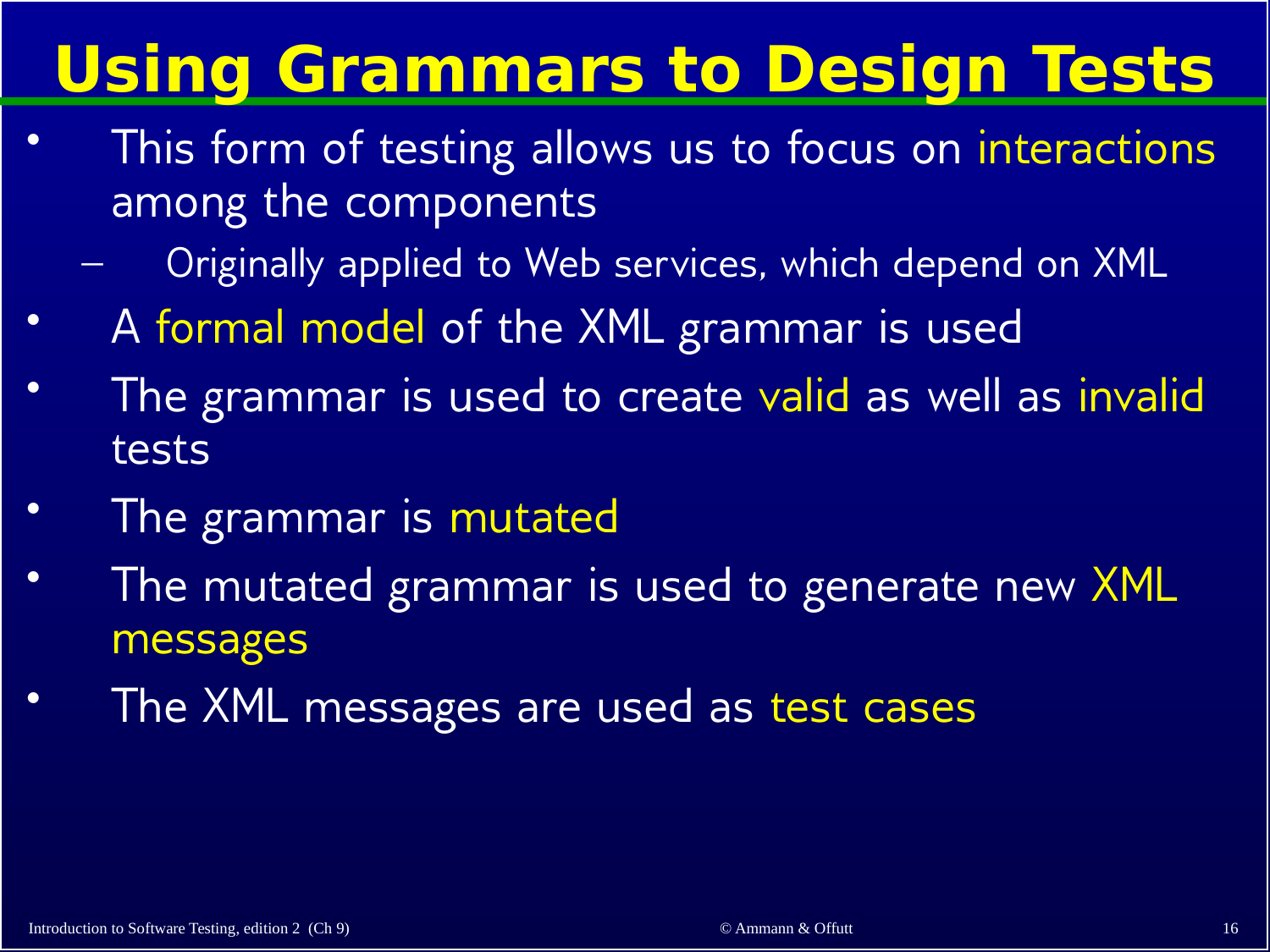

# Using Grammars to Design Tests
This form of testing allows us to focus on interactions among the components
Originally applied to Web services, which depend on XML
A formal model of the XML grammar is used
The grammar is used to create valid as well as invalid tests
The grammar is mutated
The mutated grammar is used to generate new XML messages
The XML messages are used as test cases

Introduction to Software Testing, edition 2  (Ch 9)
16
© Ammann & Offutt